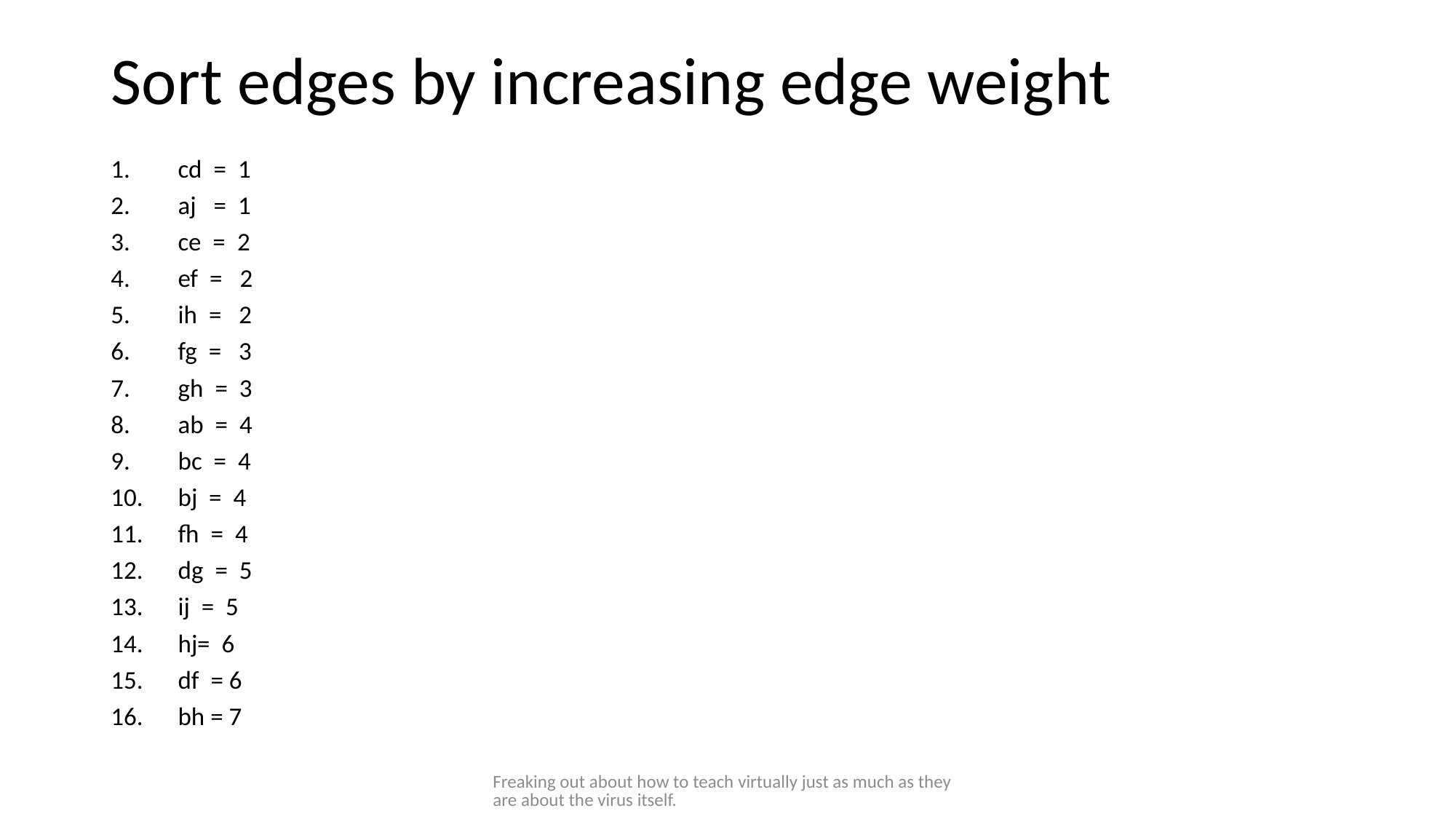

# Sort edges by increasing edge weight
cd  =  1
aj   =  1
ce  =  2
ef  =   2
ih  =   2
fg  =   3
gh  =  3
ab  =  4
bc  =  4
bj  =  4
fh  =  4
dg  =  5
ij  =  5
hj=  6
df  = 6
bh = 7

Freaking out about how to teach virtually just as much as they are about the virus itself.